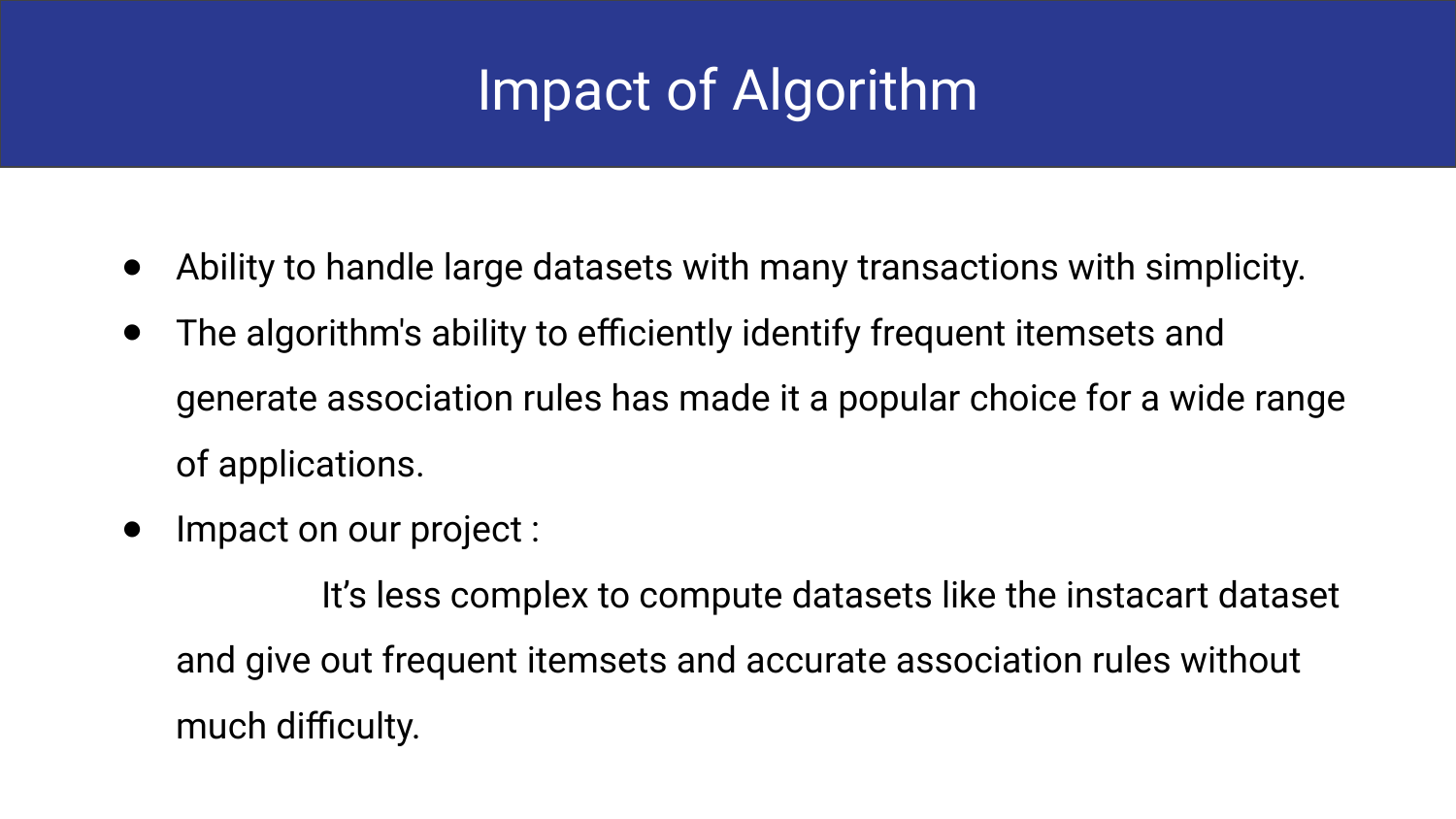

Impact of Algorithm
Ability to handle large datasets with many transactions with simplicity.
The algorithm's ability to efficiently identify frequent itemsets and generate association rules has made it a popular choice for a wide range of applications.
Impact on our project :
	It’s less complex to compute datasets like the instacart dataset and give out frequent itemsets and accurate association rules without much difficulty.